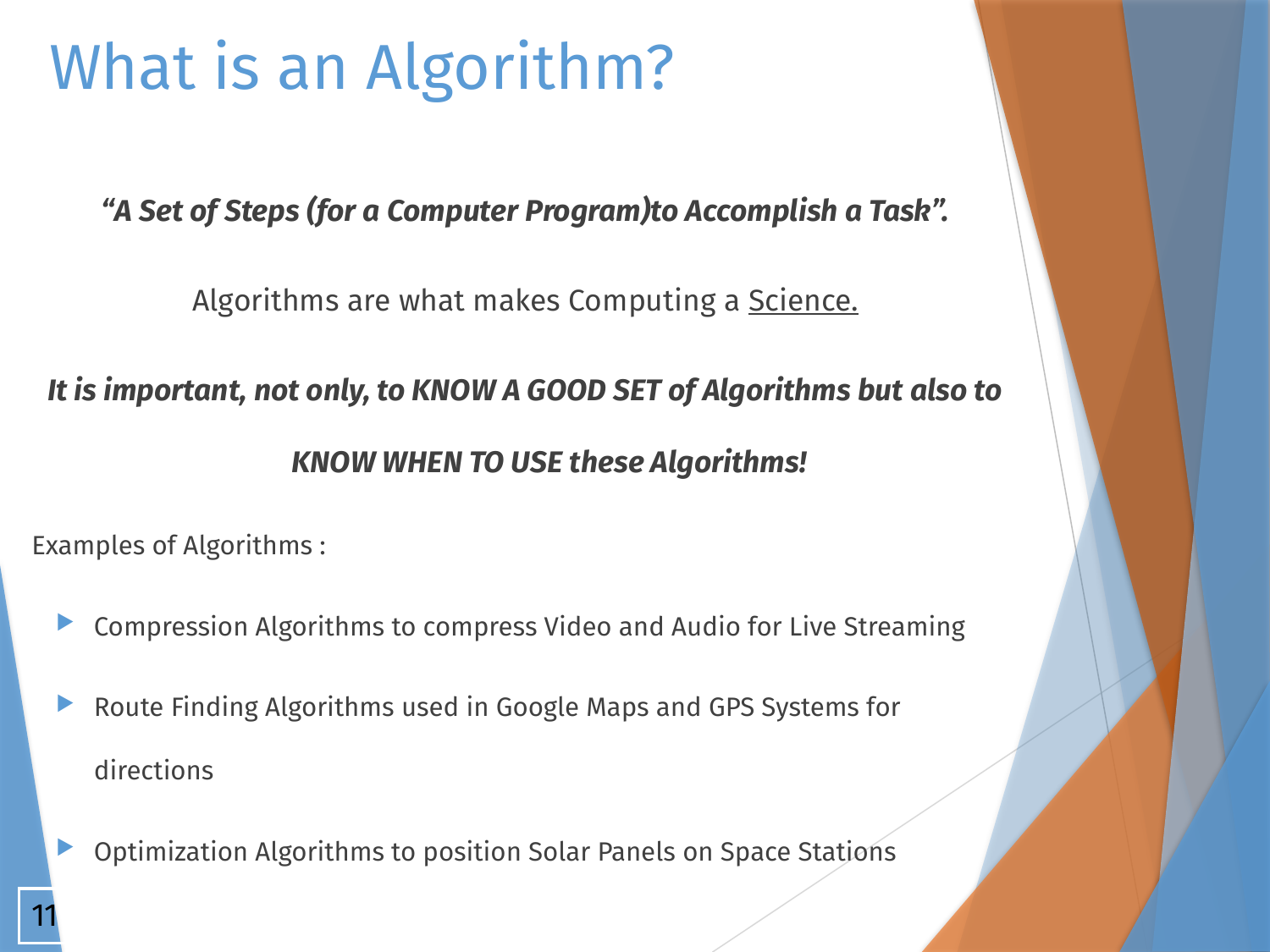

What is an Algorithm?
“A Set of Steps (for a Computer Program)to Accomplish a Task”.
Algorithms are what makes Computing a Science.
It is important, not only, to KNOW A GOOD SET of Algorithms but also to KNOW WHEN TO USE these Algorithms!
Examples of Algorithms :
Compression Algorithms to compress Video and Audio for Live Streaming
Route Finding Algorithms used in Google Maps and GPS Systems for directions
Optimization Algorithms to position Solar Panels on Space Stations

11